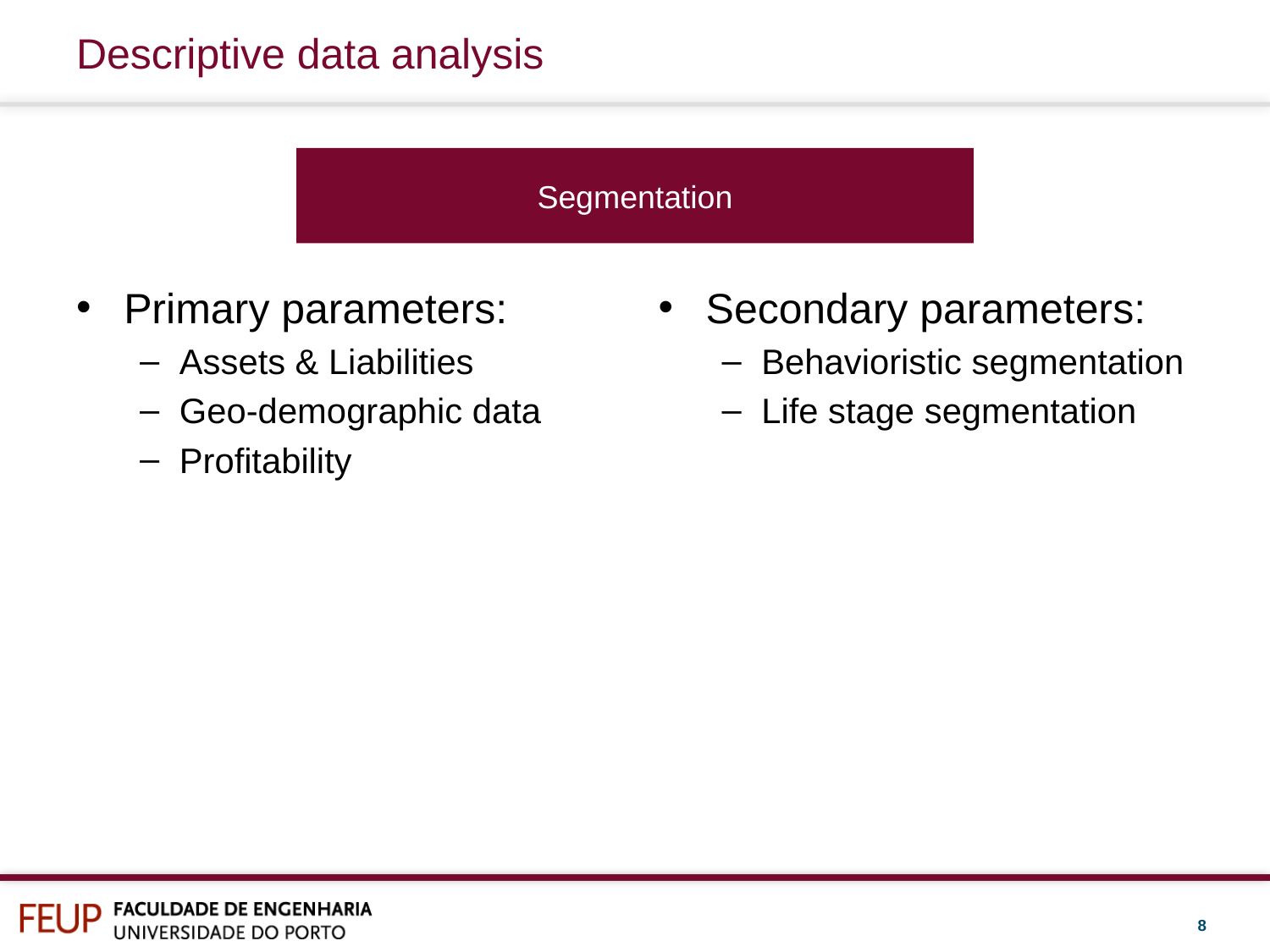

# Descriptive data analysis
Segmentation
Primary parameters:
Assets & Liabilities
Geo-demographic data
Profitability
Secondary parameters:
Behavioristic segmentation
Life stage segmentation